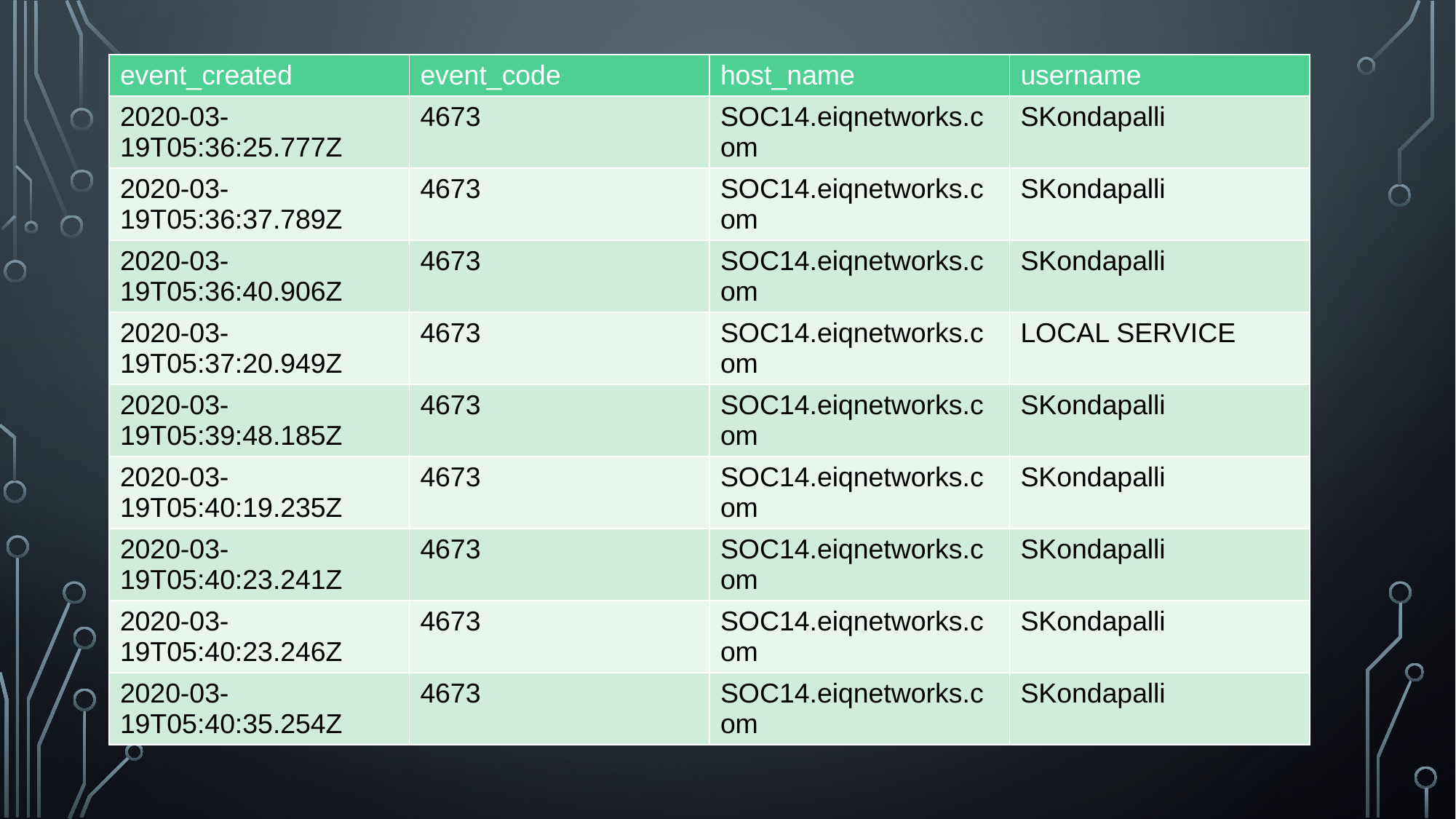

| event\_created | event\_code | host\_name | username |
| --- | --- | --- | --- |
| 2020-03-19T05:36:25.777Z | 4673 | SOC14.eiqnetworks.com | SKondapalli |
| 2020-03-19T05:36:37.789Z | 4673 | SOC14.eiqnetworks.com | SKondapalli |
| 2020-03-19T05:36:40.906Z | 4673 | SOC14.eiqnetworks.com | SKondapalli |
| 2020-03-19T05:37:20.949Z | 4673 | SOC14.eiqnetworks.com | LOCAL SERVICE |
| 2020-03-19T05:39:48.185Z | 4673 | SOC14.eiqnetworks.com | SKondapalli |
| 2020-03-19T05:40:19.235Z | 4673 | SOC14.eiqnetworks.com | SKondapalli |
| 2020-03-19T05:40:23.241Z | 4673 | SOC14.eiqnetworks.com | SKondapalli |
| 2020-03-19T05:40:23.246Z | 4673 | SOC14.eiqnetworks.com | SKondapalli |
| 2020-03-19T05:40:35.254Z | 4673 | SOC14.eiqnetworks.com | SKondapalli |